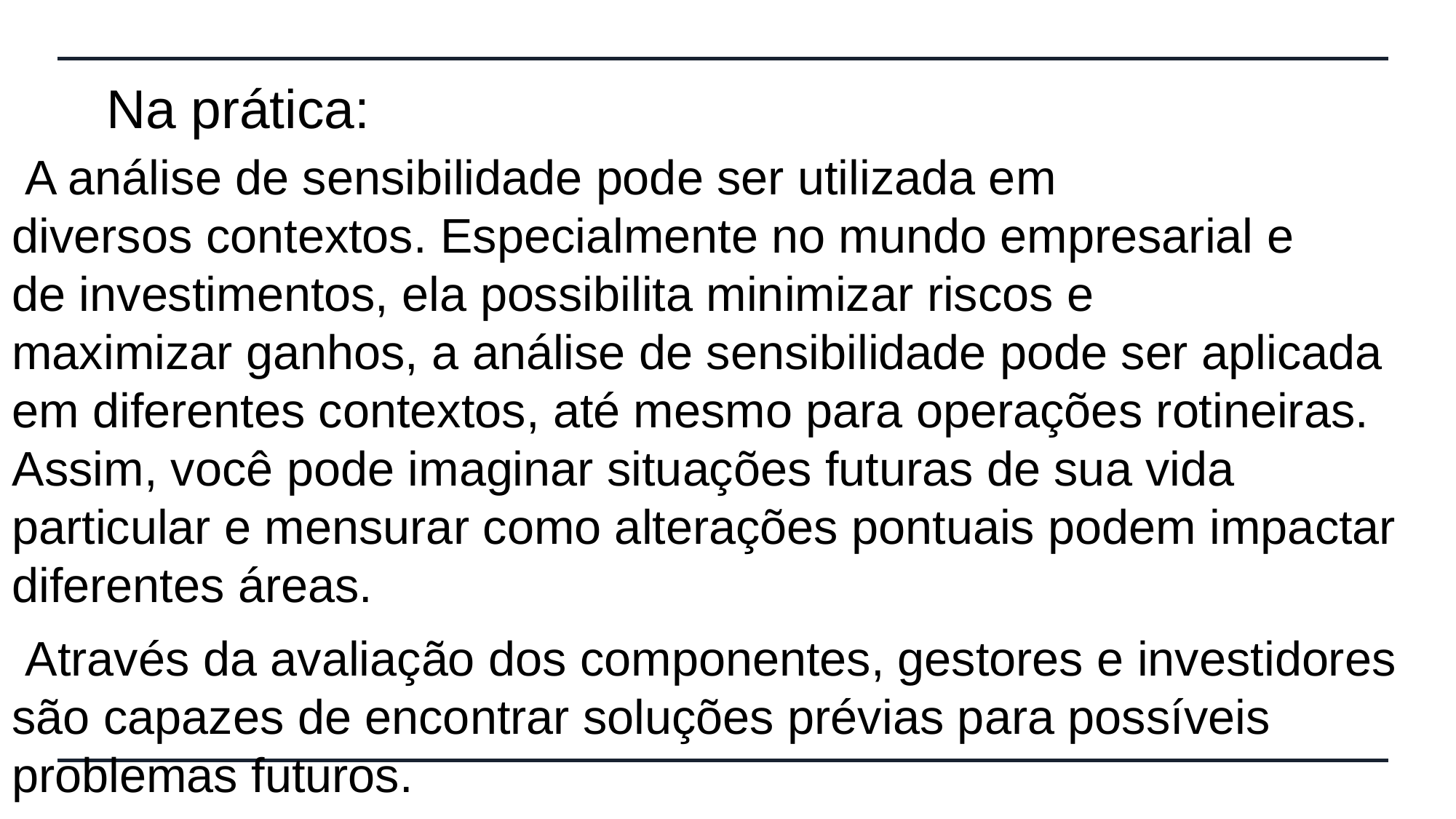

# Na prática:
 A análise de sensibilidade pode ser utilizada em diversos contextos. Especialmente no mundo empresarial e de investimentos, ela possibilita minimizar riscos e maximizar ganhos, a análise de sensibilidade pode ser aplicada em diferentes contextos, até mesmo para operações rotineiras. Assim, você pode imaginar situações futuras de sua vida particular e mensurar como alterações pontuais podem impactar diferentes áreas.
 Através da avaliação dos componentes, gestores e investidores são capazes de encontrar soluções prévias para possíveis problemas futuros.